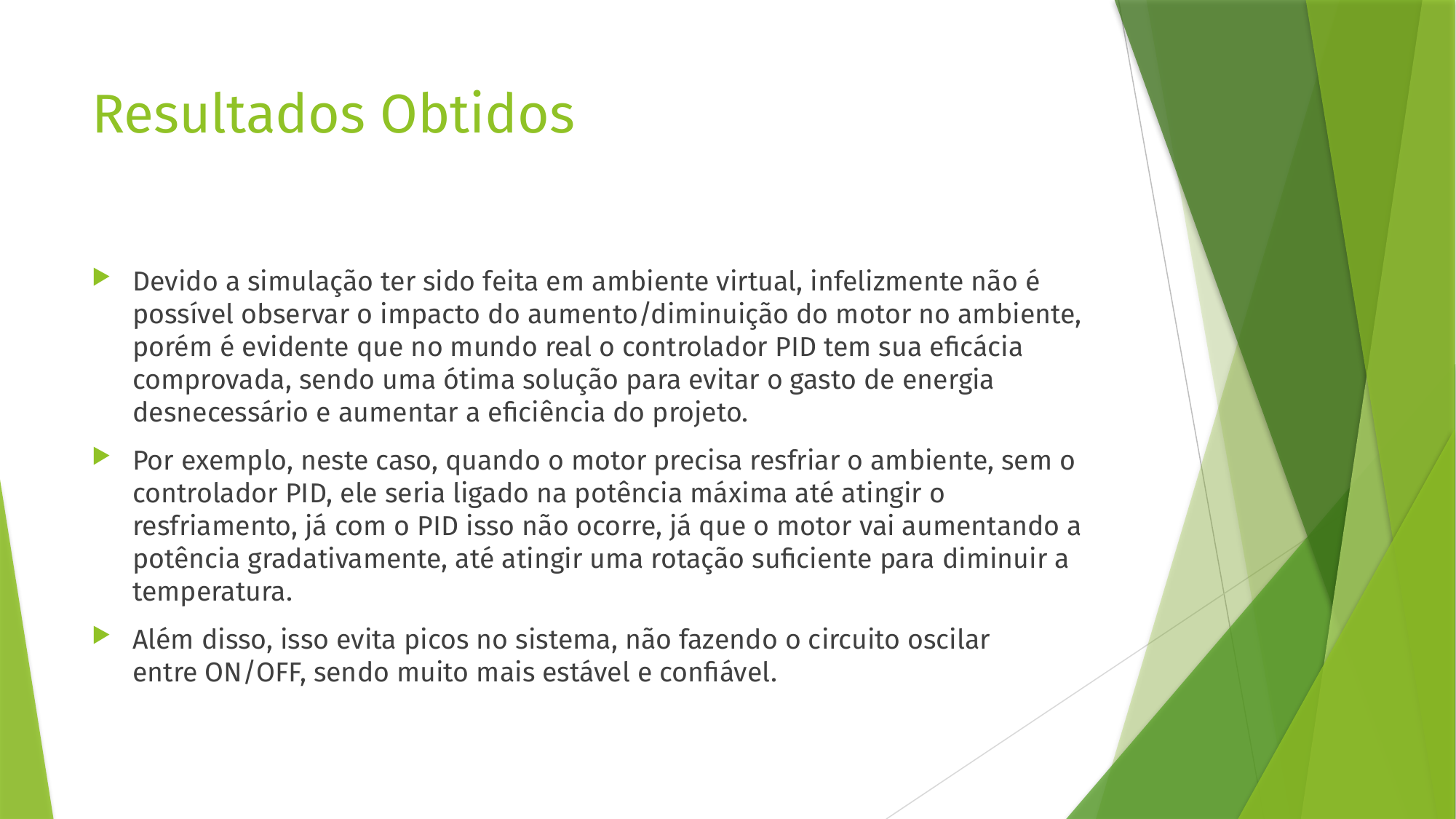

# Resultados Obtidos
Devido a simulação ter sido feita em ambiente virtual, infelizmente não é possível observar o impacto do aumento/diminuição do motor no ambiente, porém é evidente que no mundo real o controlador PID tem sua eficácia comprovada, sendo uma ótima solução para evitar o gasto de energia desnecessário e aumentar a eficiência do projeto.
Por exemplo, neste caso, quando o motor precisa resfriar o ambiente, sem o controlador PID, ele seria ligado na potência máxima até atingir o resfriamento, já com o PID isso não ocorre, já que o motor vai aumentando a potência gradativamente, até atingir uma rotação suficiente para diminuir a temperatura.
Além disso, isso evita picos no sistema, não fazendo o circuito oscilar entre ON/OFF, sendo muito mais estável e confiável.